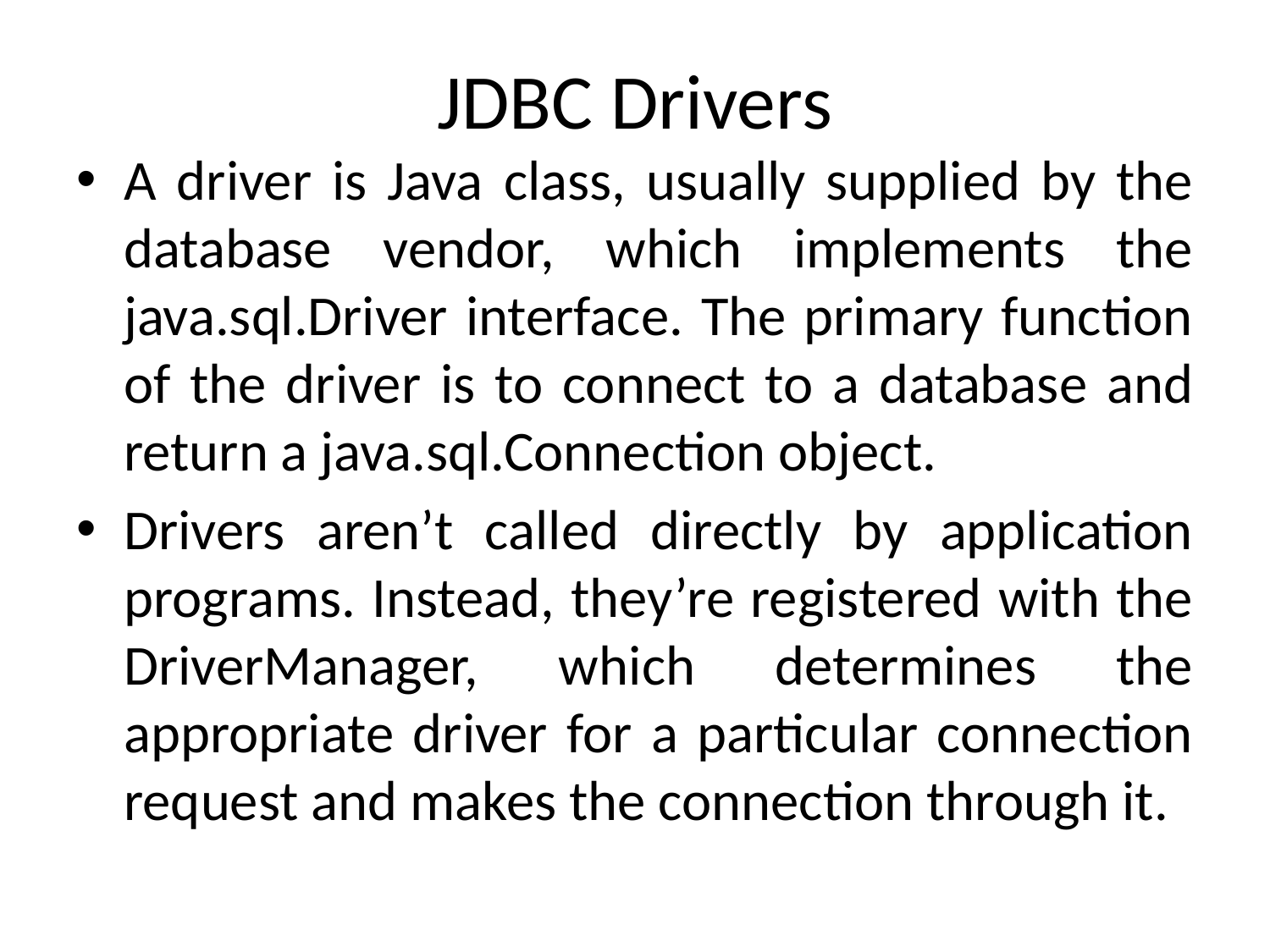

# JDBC Drivers
A driver is Java class, usually supplied by the database vendor, which implements the java.sql.Driver interface. The primary function of the driver is to connect to a database and return a java.sql.Connection object.
Drivers aren’t called directly by application programs. Instead, they’re registered with the DriverManager, which determines the appropriate driver for a particular connection request and makes the connection through it.